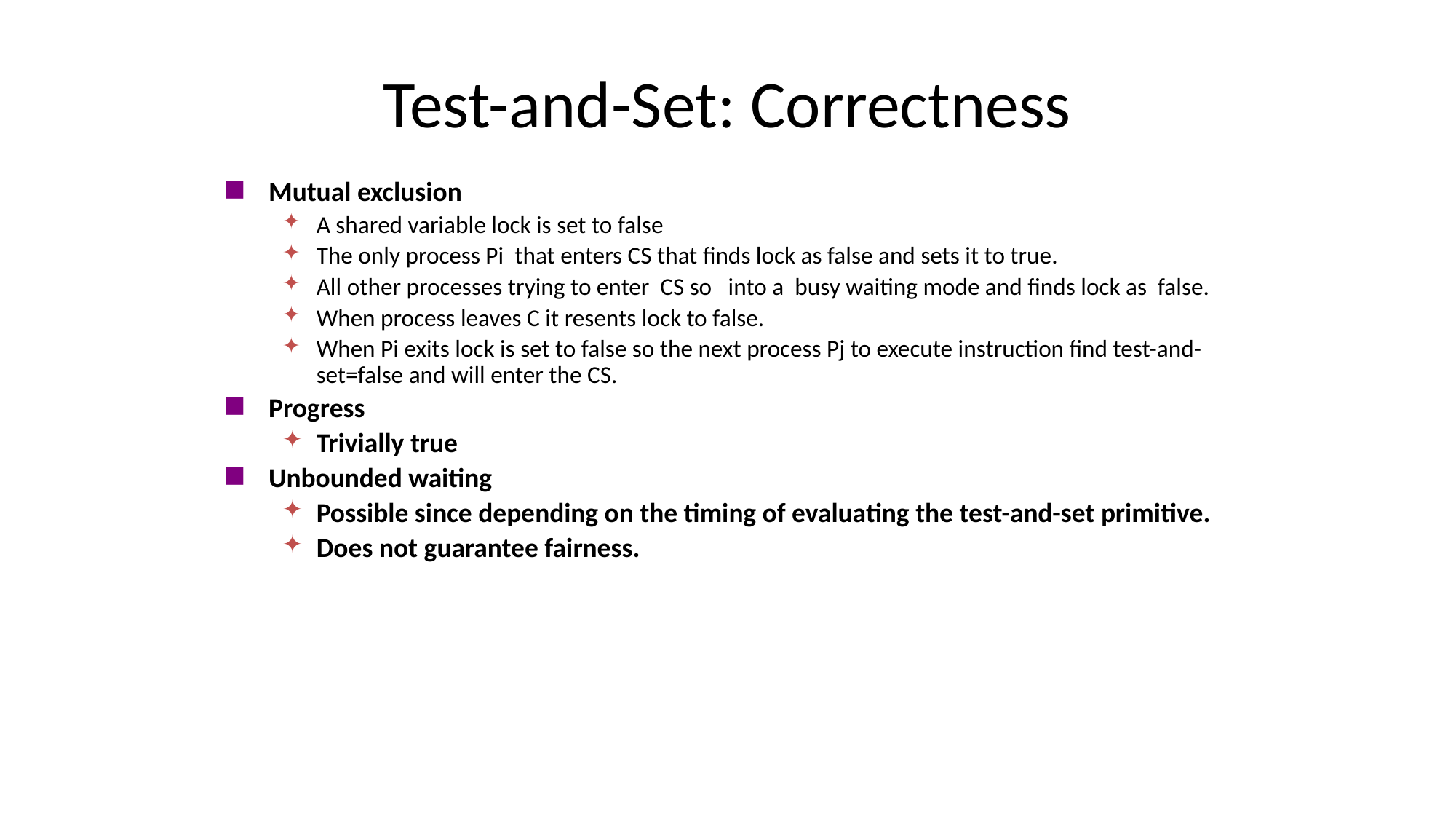

# Test-and-Set: Correctness
Mutual exclusion
A shared variable lock is set to false
The only process Pi  that enters CS that finds lock as false and sets it to true.
All other processes trying to enter  CS so   into a  busy waiting mode and finds lock as  false.
When process leaves C it resents lock to false.
When Pi exits lock is set to false so the next process Pj to execute instruction find test-and-set=false and will enter the CS.
Progress
Trivially true
Unbounded waiting
Possible since depending on the timing of evaluating the test-and-set primitive.
Does not guarantee fairness.